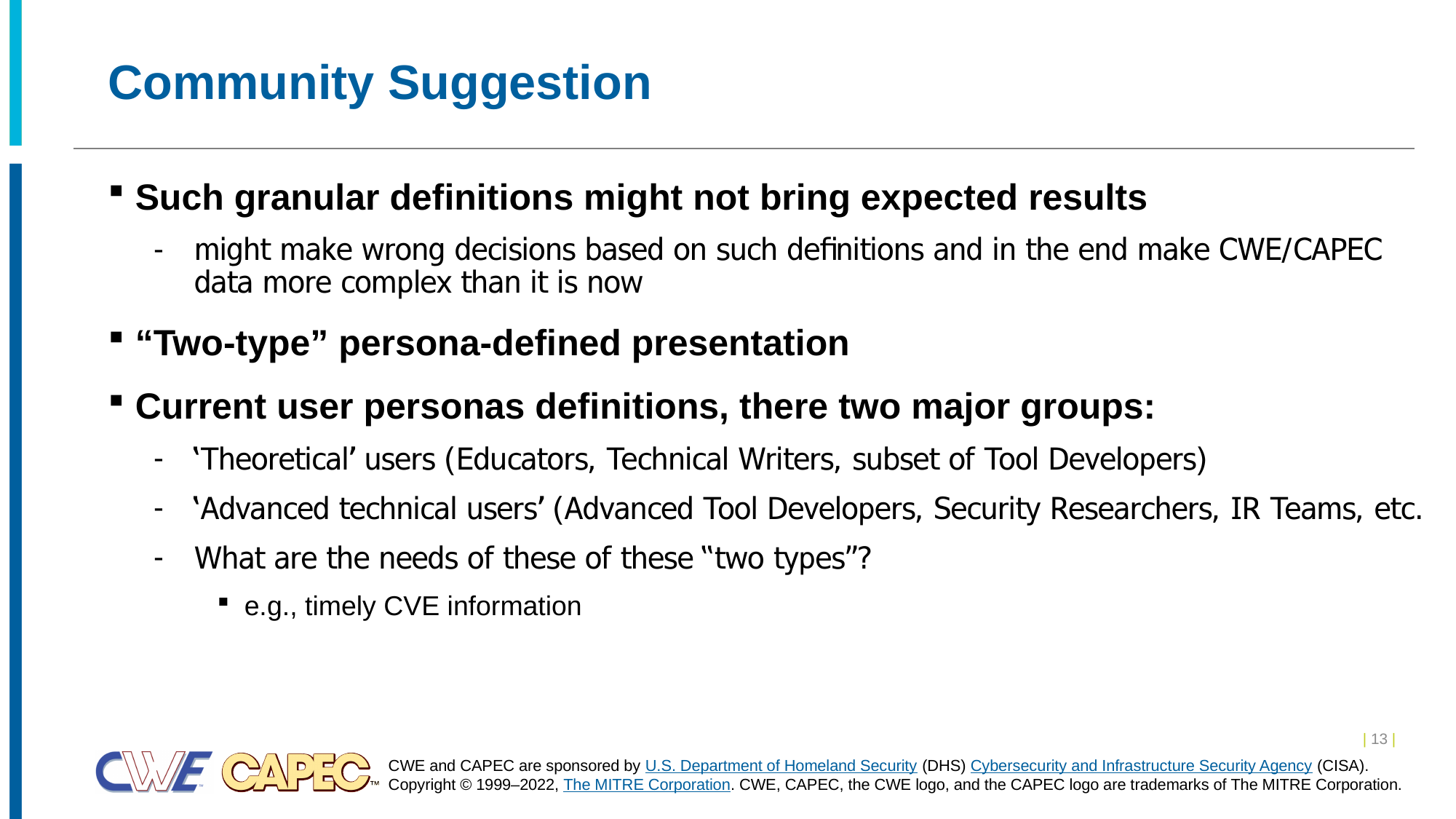

# Community Suggestion
Such granular definitions might not bring expected results
might make wrong decisions based on such definitions and in the end make CWE/CAPEC data more complex than it is now
“Two-type” persona-defined presentation
Current user personas definitions, there two major groups:
‘Theoretical’ users (Educators, Technical Writers, subset of Tool Developers)
‘Advanced technical users’ (Advanced Tool Developers, Security Researchers, IR Teams, etc.
What are the needs of these of these “two types”?
e.g., timely CVE information

| 13 |